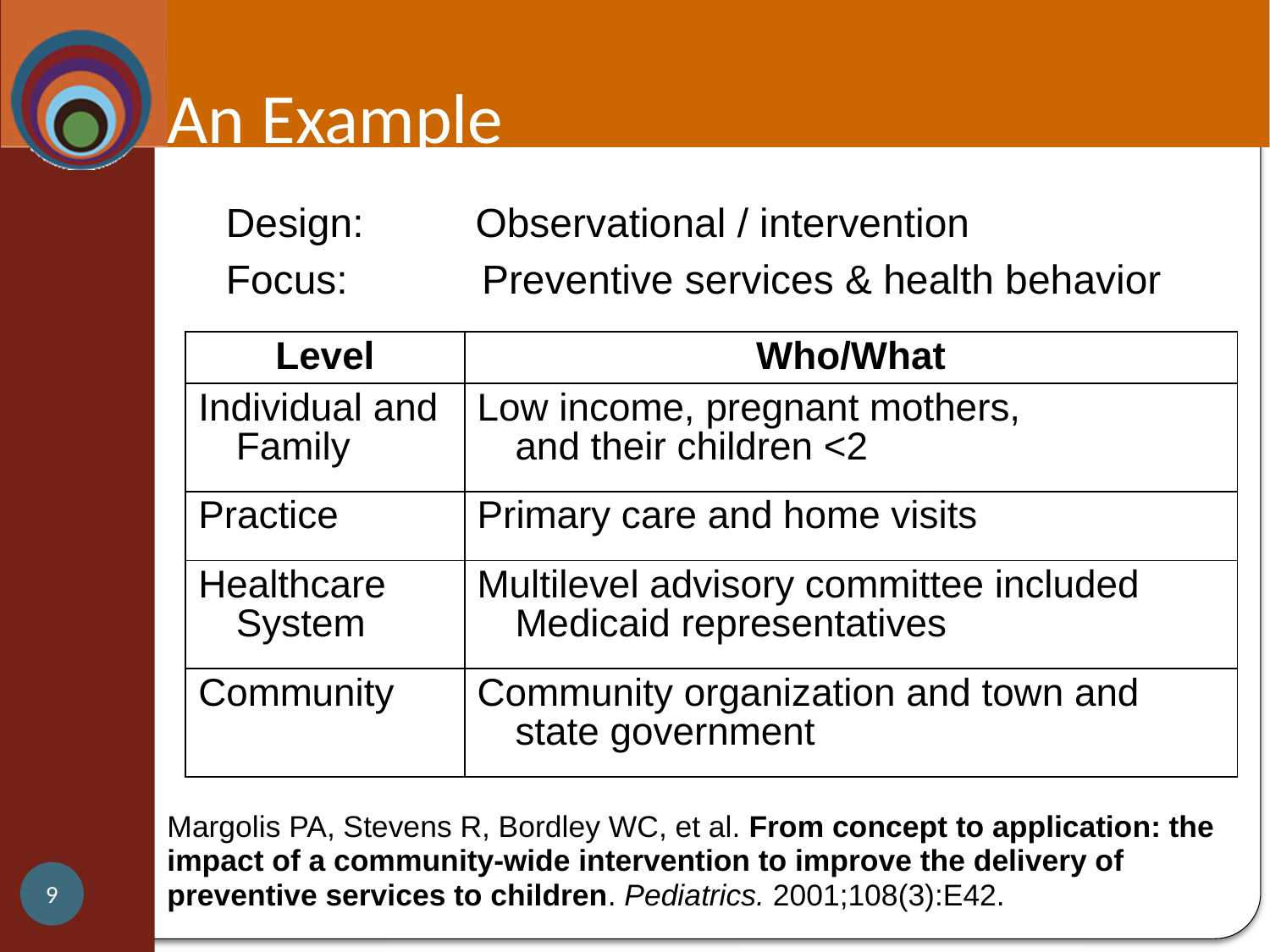

# An Example
   Design:          Observational / intervention
   Focus:            Preventive services & health behavior
| Level | Who/What |
| --- | --- |
| Individual and Family | Low income, pregnant mothers, and their children <2 |
| Practice | Primary care and home visits |
| Healthcare System | Multilevel advisory committee included Medicaid representatives |
| Community | Community organization and town and state government |
Margolis PA, Stevens R, Bordley WC, et al. From concept to application: the impact of a community-wide intervention to improve the delivery of preventive services to children. Pediatrics. 2001;108(3):E42.
9